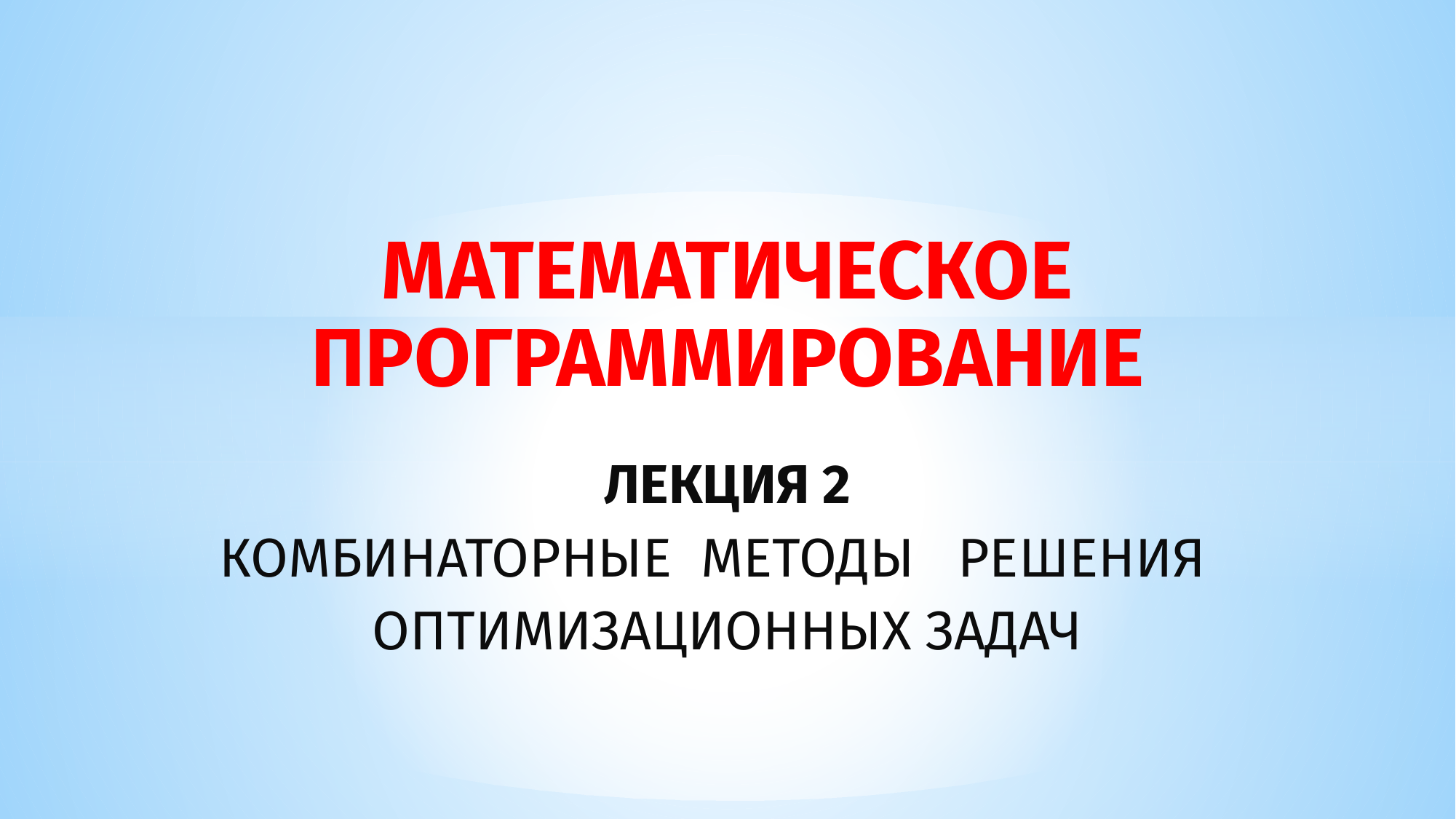

# МАТЕМАТИЧЕСКОЕ ПРОГРАММИРОВАНИЕ
ЛЕКЦИЯ 2
КОМБИНАТОРНЫЕ  МЕТОДЫ   РЕШЕНИЯ   ОПТИМИЗАЦИОННЫХ ЗАДАЧ